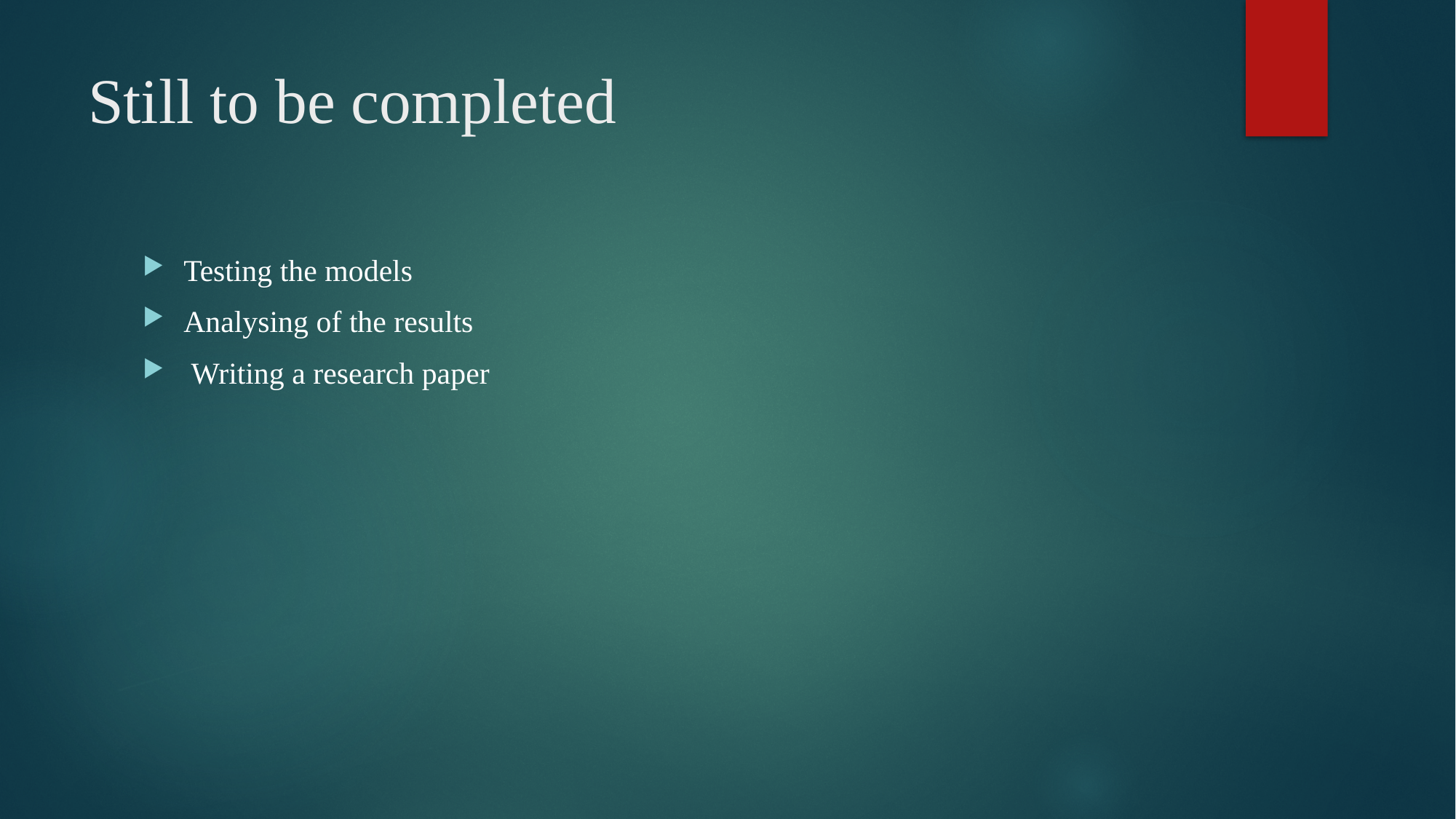

# Still to be completed
Testing the models
Analysing of the results
 Writing a research paper